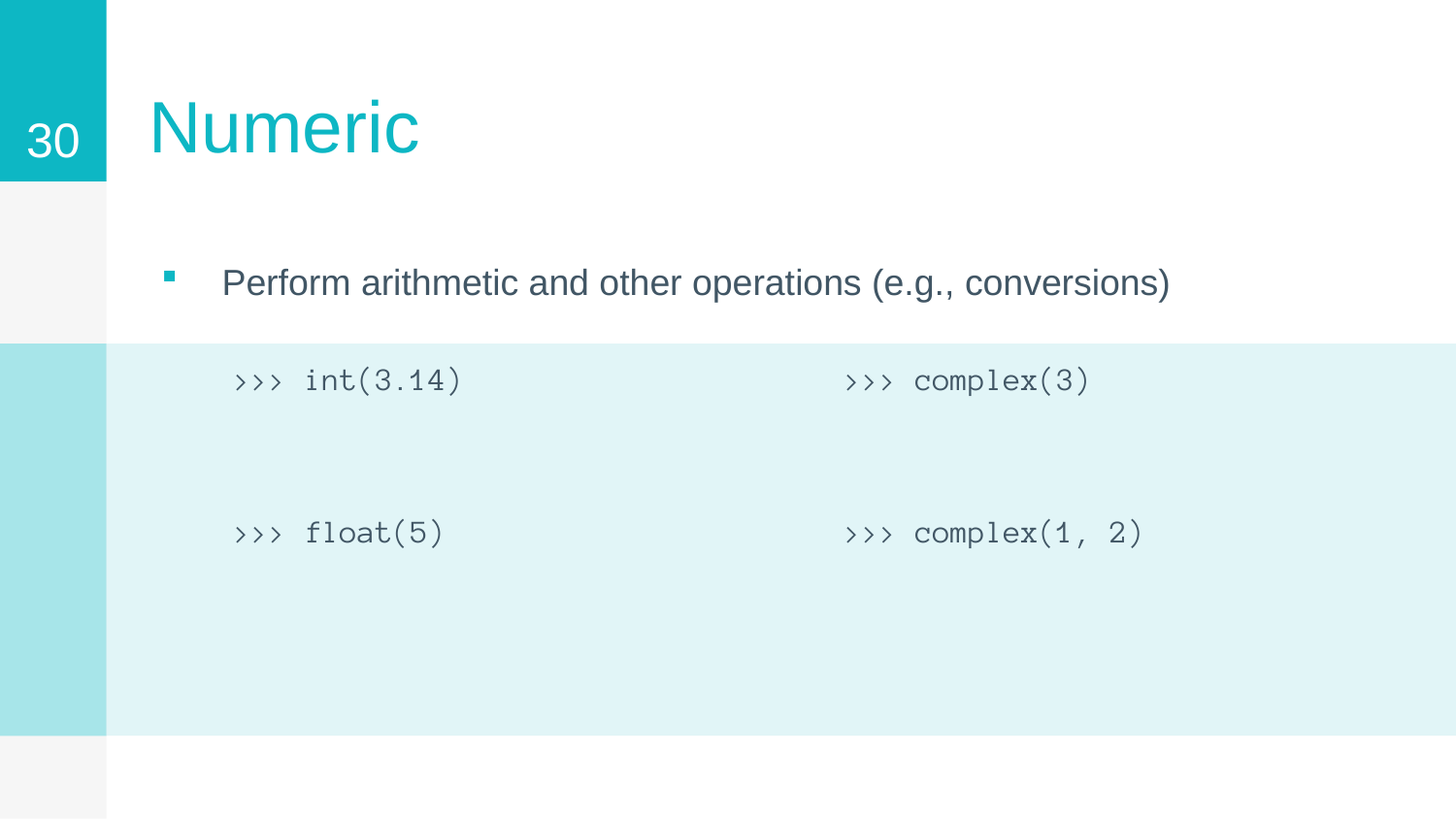

30
# Numeric
Perform arithmetic and other operations (e.g., conversions)
>>> int(3.14)

>>> float(5)

>>> complex(3)

>>> complex(1, 2)